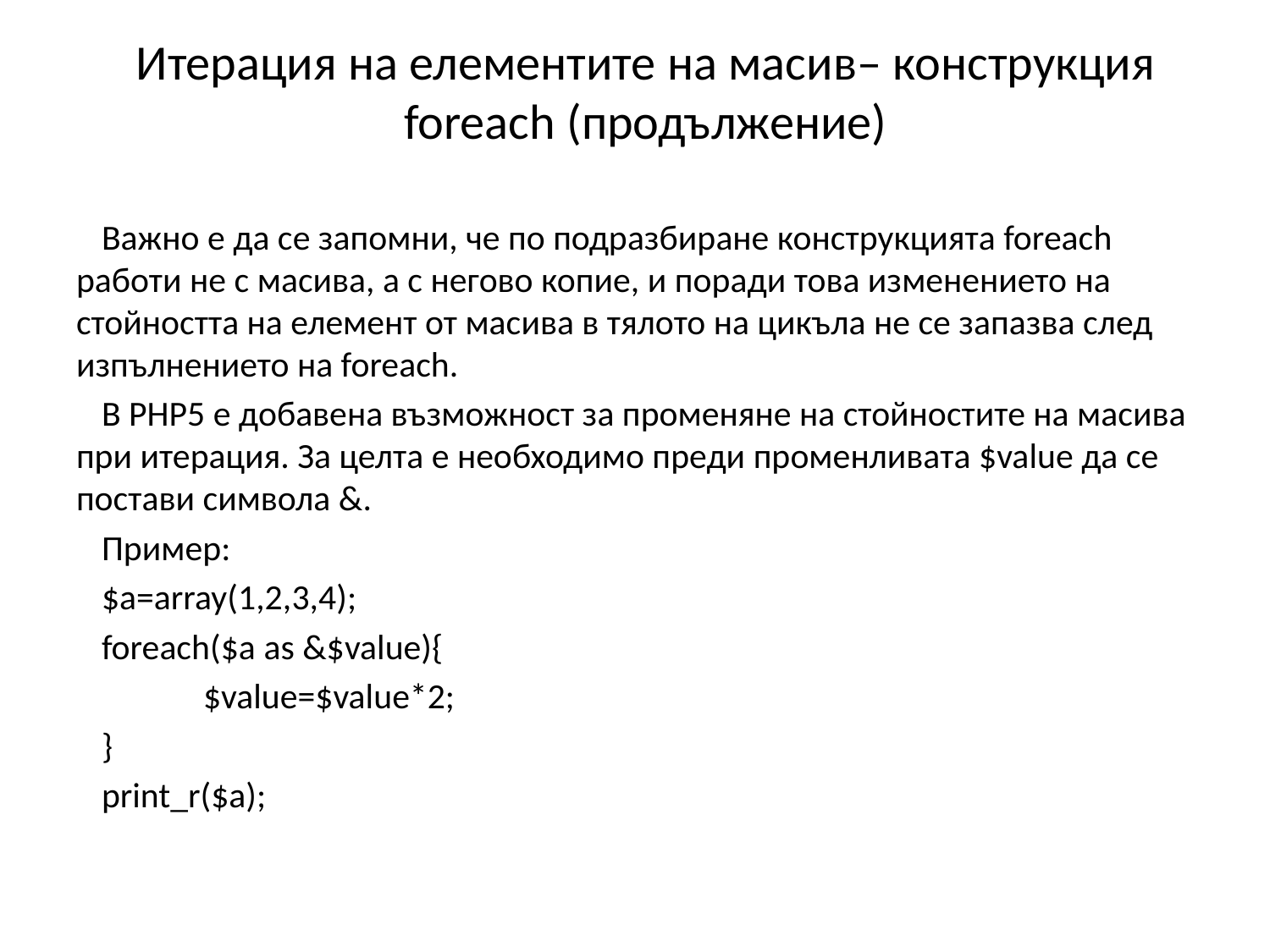

# Итерация на елементите на масив– конструкция foreach (продължение)

Важно е да се запомни, че по подразбиране конструкцията foreach работи не с масива, а с негово копие, и поради това изменението на стойността на елемент от масива в тялото на цикъла не се запазва след изпълнението на foreach.
В PHP5 е добавена възможност за променяне на стойностите на масива при итерация. За целта е необходимо преди променливата $value да се постави символа &.
Пример:
$а=array(1,2,3,4);
foreach($a as &$value){
	$value=$value*2;
}
print_r($a);